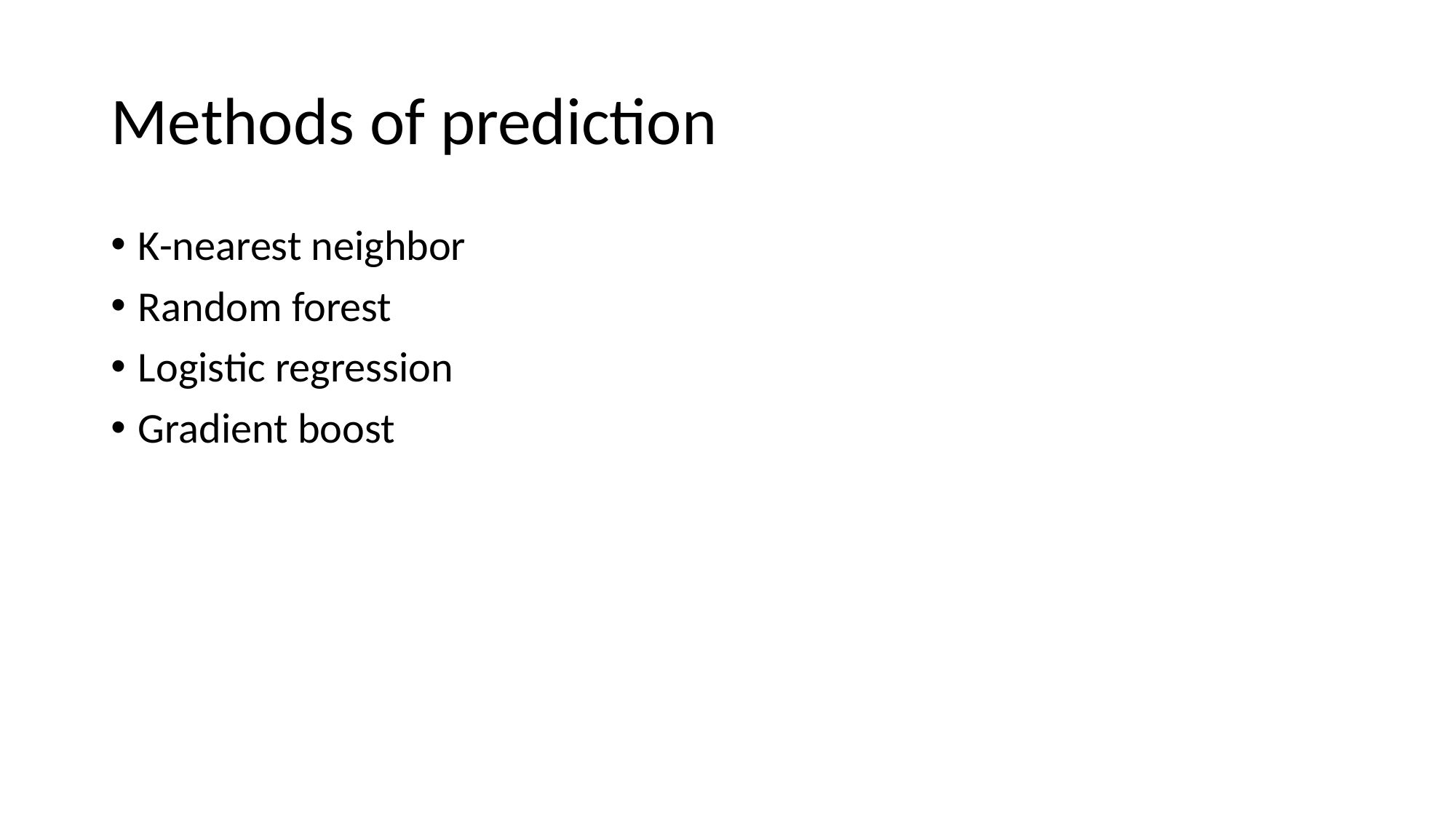

# Methods of prediction
K-nearest neighbor
Random forest
Logistic regression
Gradient boost